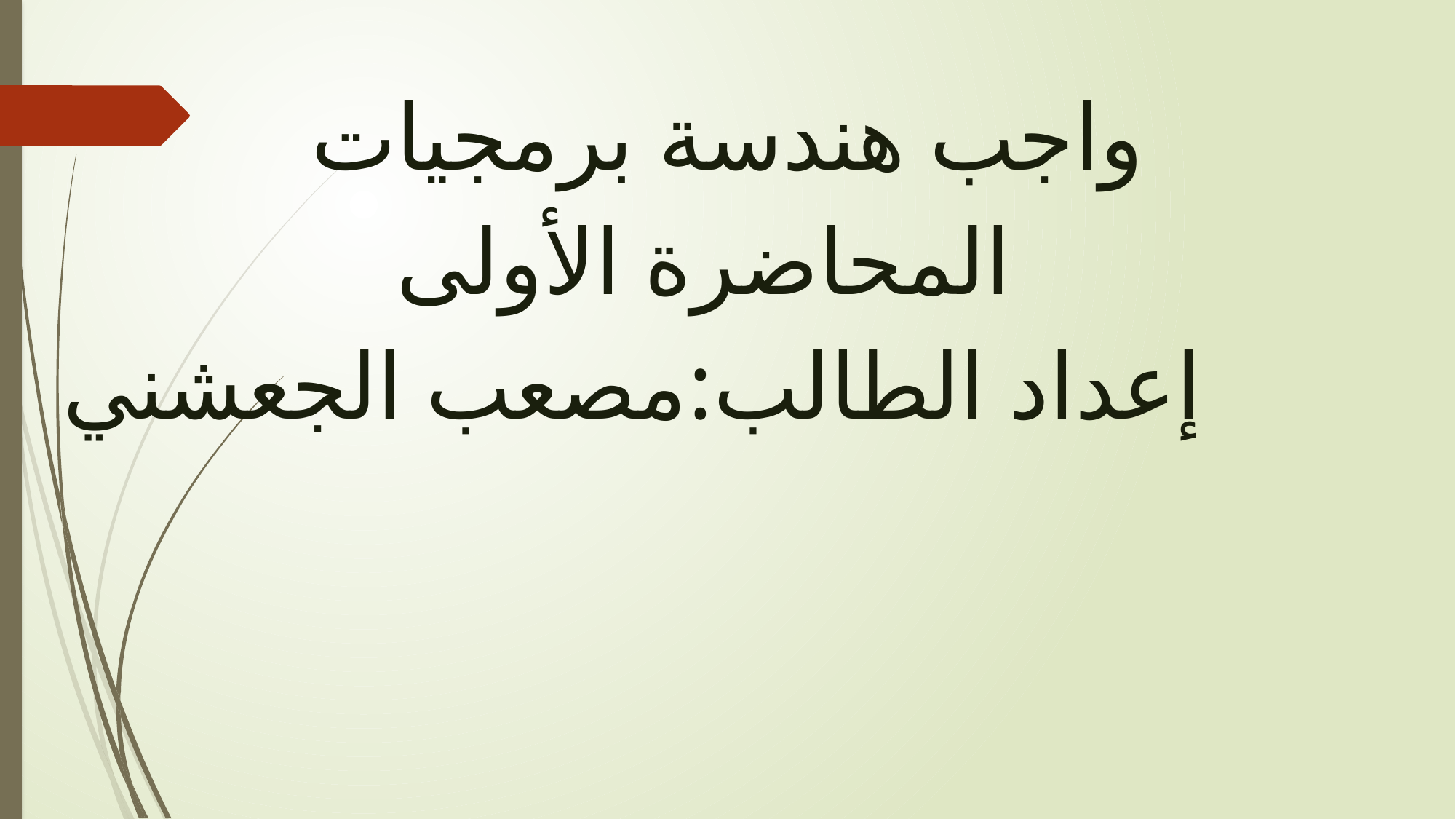

واجب هندسة برمجيات
   المحاضرة الأولى
         إعداد الطالب:مصعب الجعشني